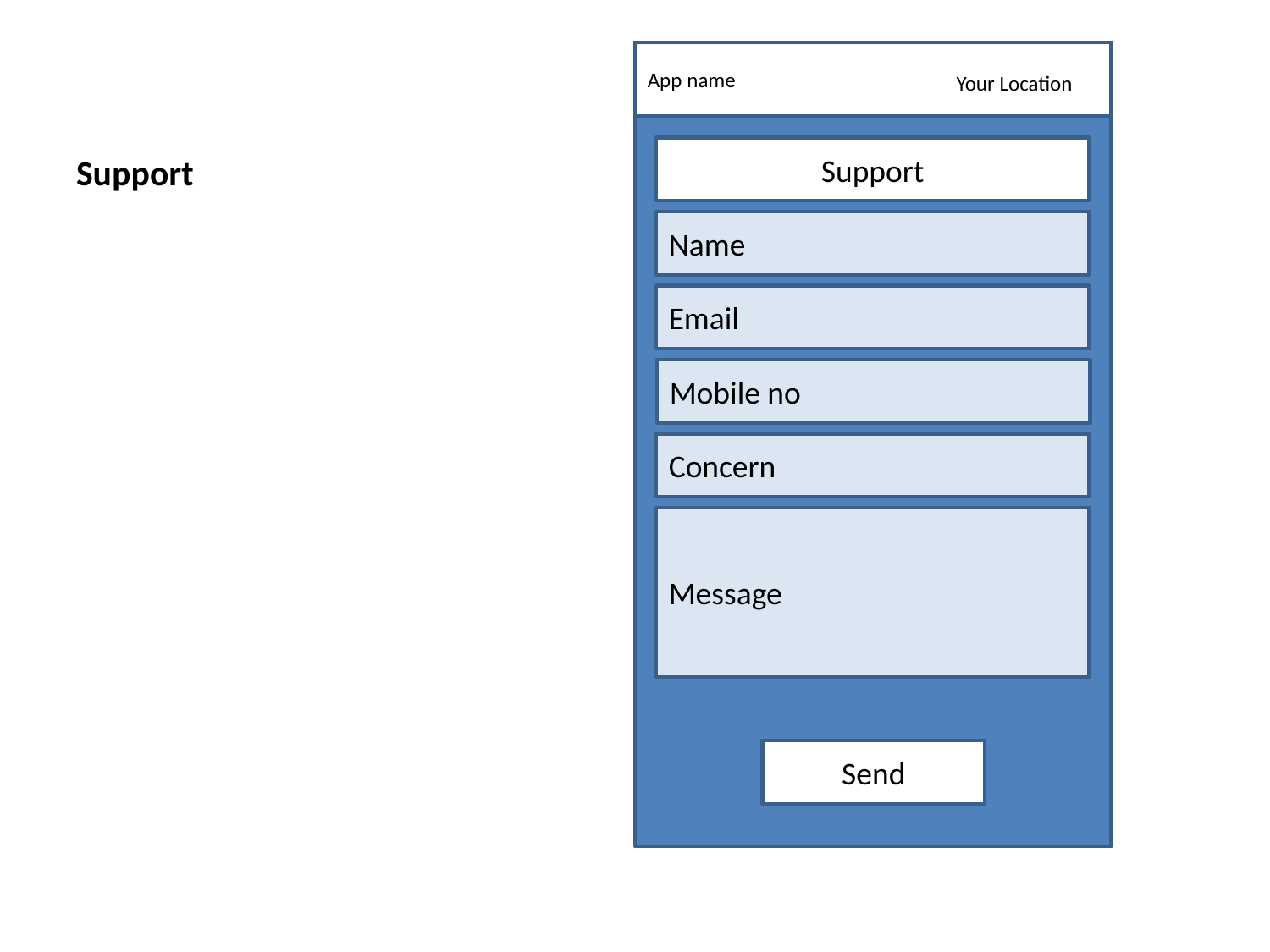

# Support

App name
Your Location
Support

Name
Email
Mobile no
Concern
Message
Send